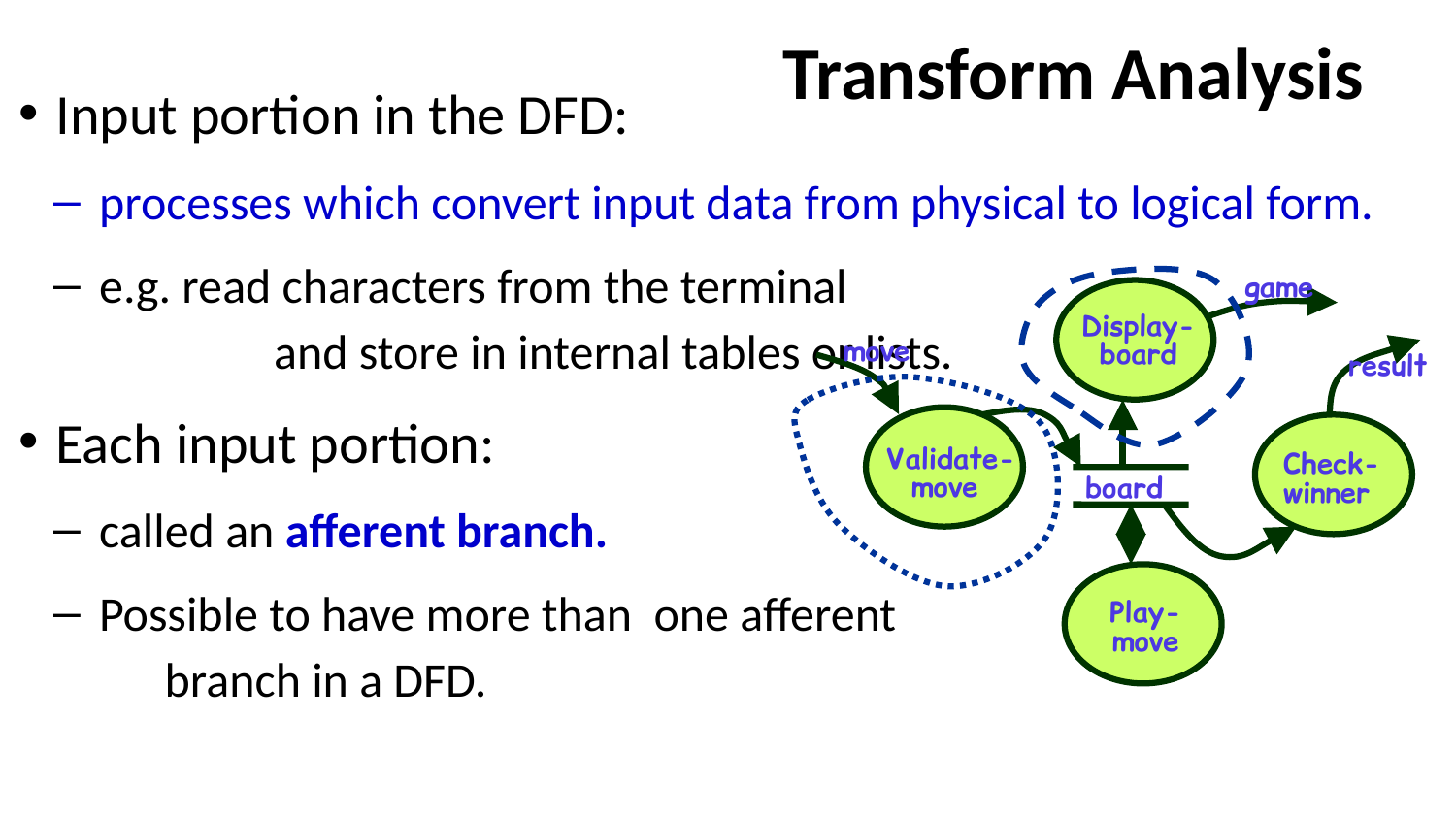

# Transform Analysis
Input portion in the DFD:
processes which convert input data from physical to logical form.
e.g. read characters from the terminal                                                                     and store in internal tables or lists.
Each input portion:
called an afferent branch.
Possible to have more than  one afferent                                                       branch in a DFD.

game

Display-board
move

result

 Validate-move
Check-winner

board

Play-move